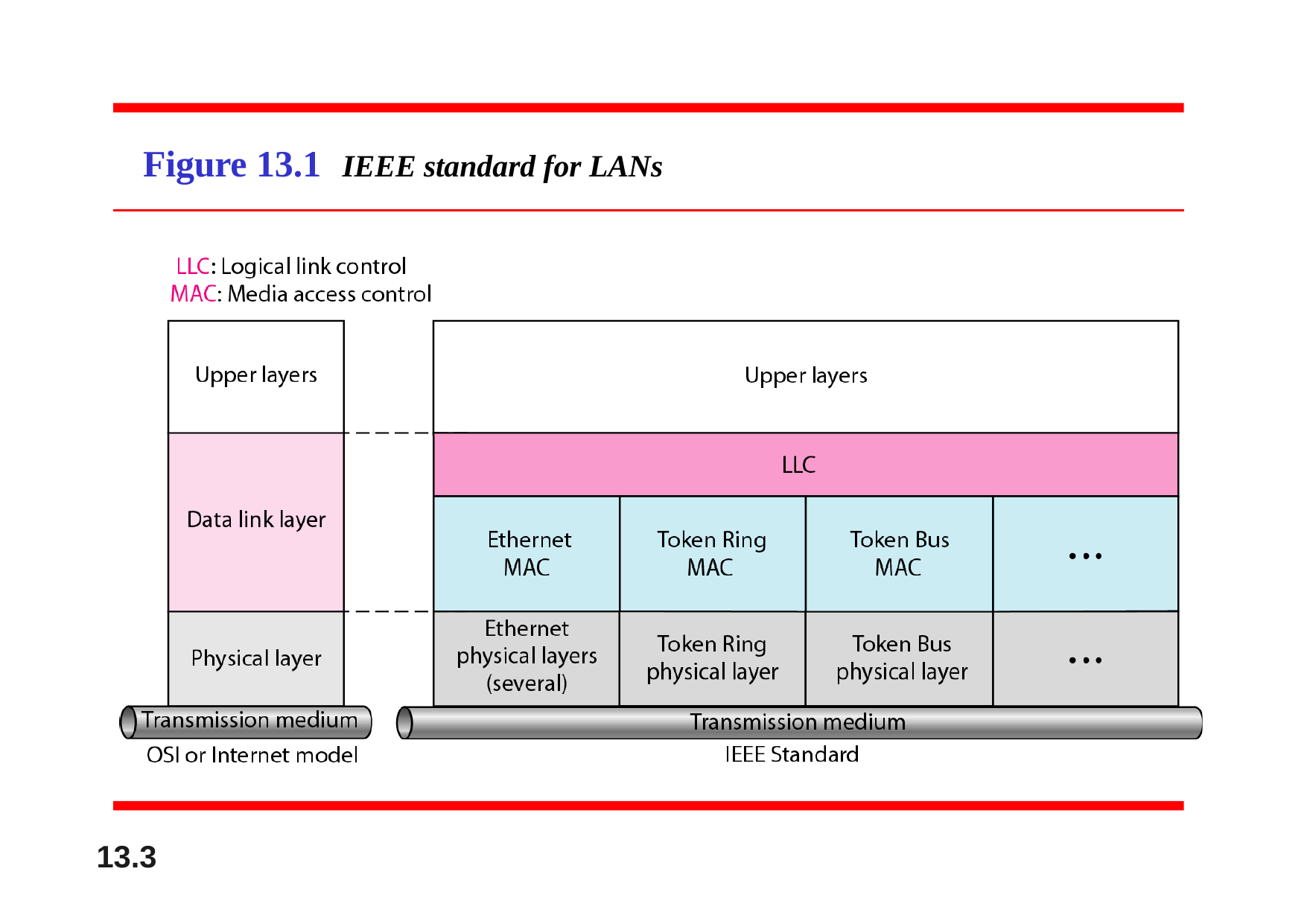

# Figure 13.1	IEEE standard for LANs

13.3